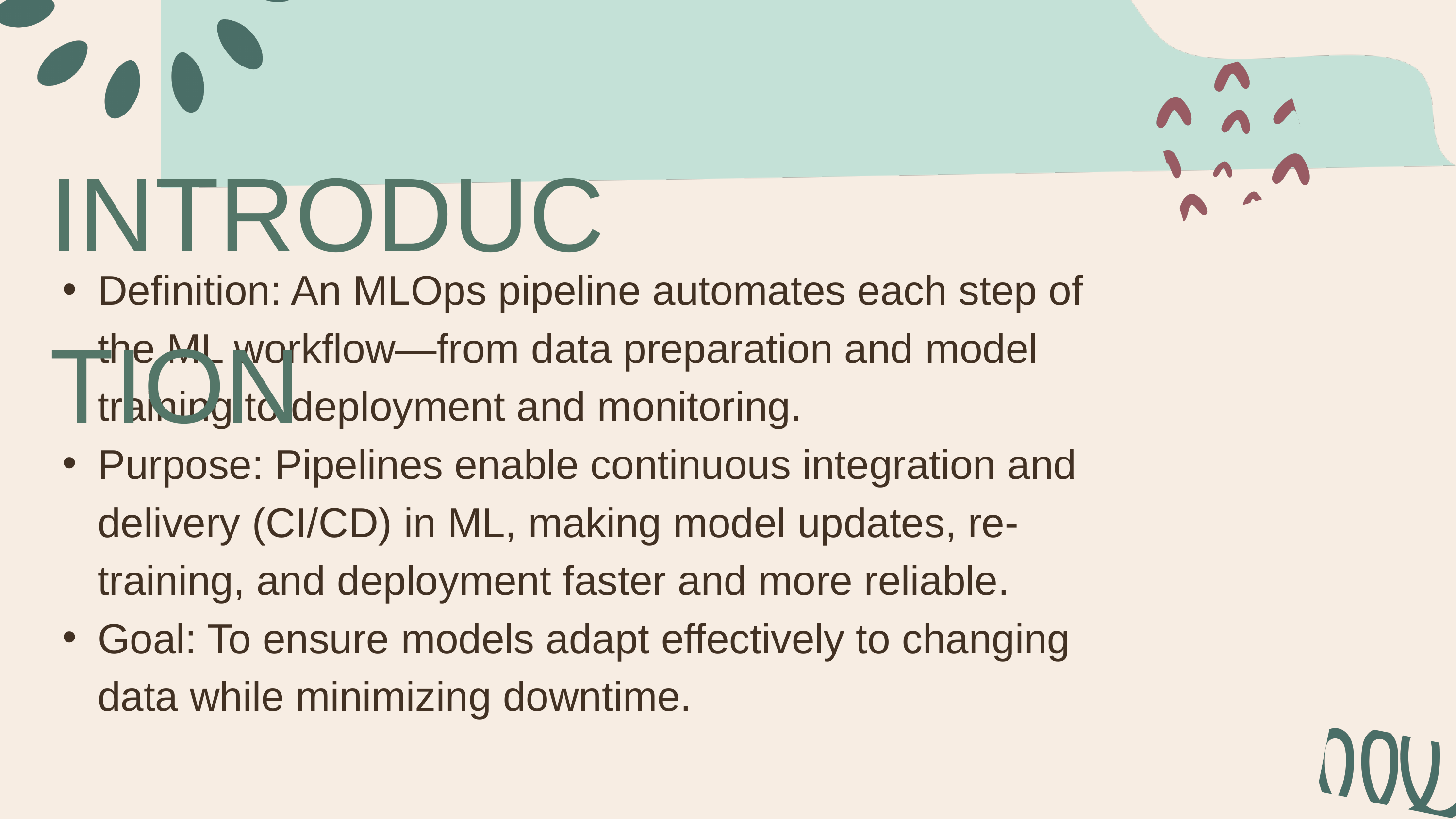

INTRODUCTION
Definition: An MLOps pipeline automates each step of the ML workflow—from data preparation and model training to deployment and monitoring.
Purpose: Pipelines enable continuous integration and delivery (CI/CD) in ML, making model updates, re-training, and deployment faster and more reliable.
Goal: To ensure models adapt effectively to changing data while minimizing downtime.